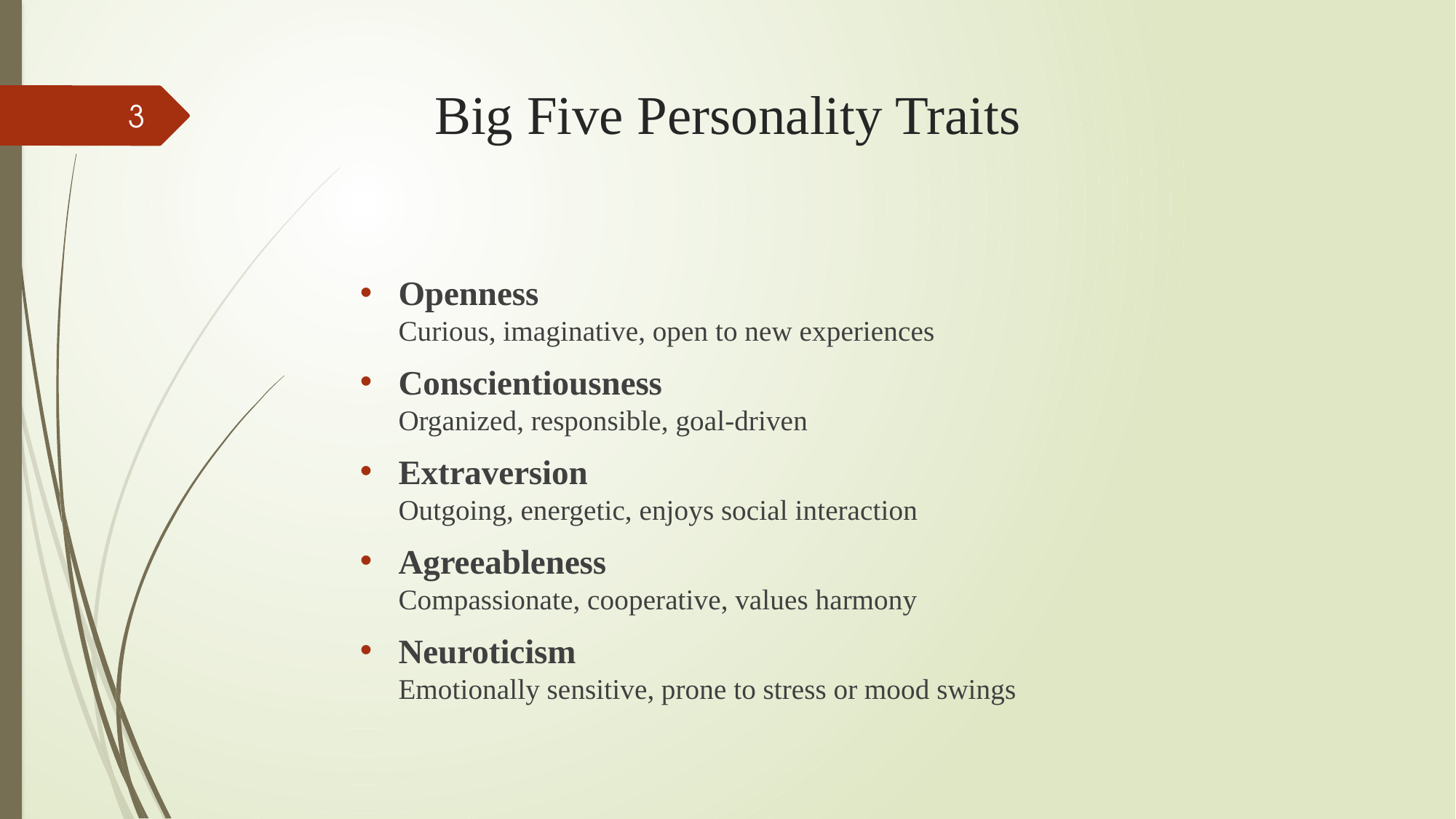

# Big Five Personality Traits
3
Openness
Curious, imaginative, open to new experiences
Conscientiousness
Organized, responsible, goal-driven
Extraversion
Outgoing, energetic, enjoys social interaction
Agreeableness
Compassionate, cooperative, values harmony
Neuroticism
Emotionally sensitive, prone to stress or mood swings